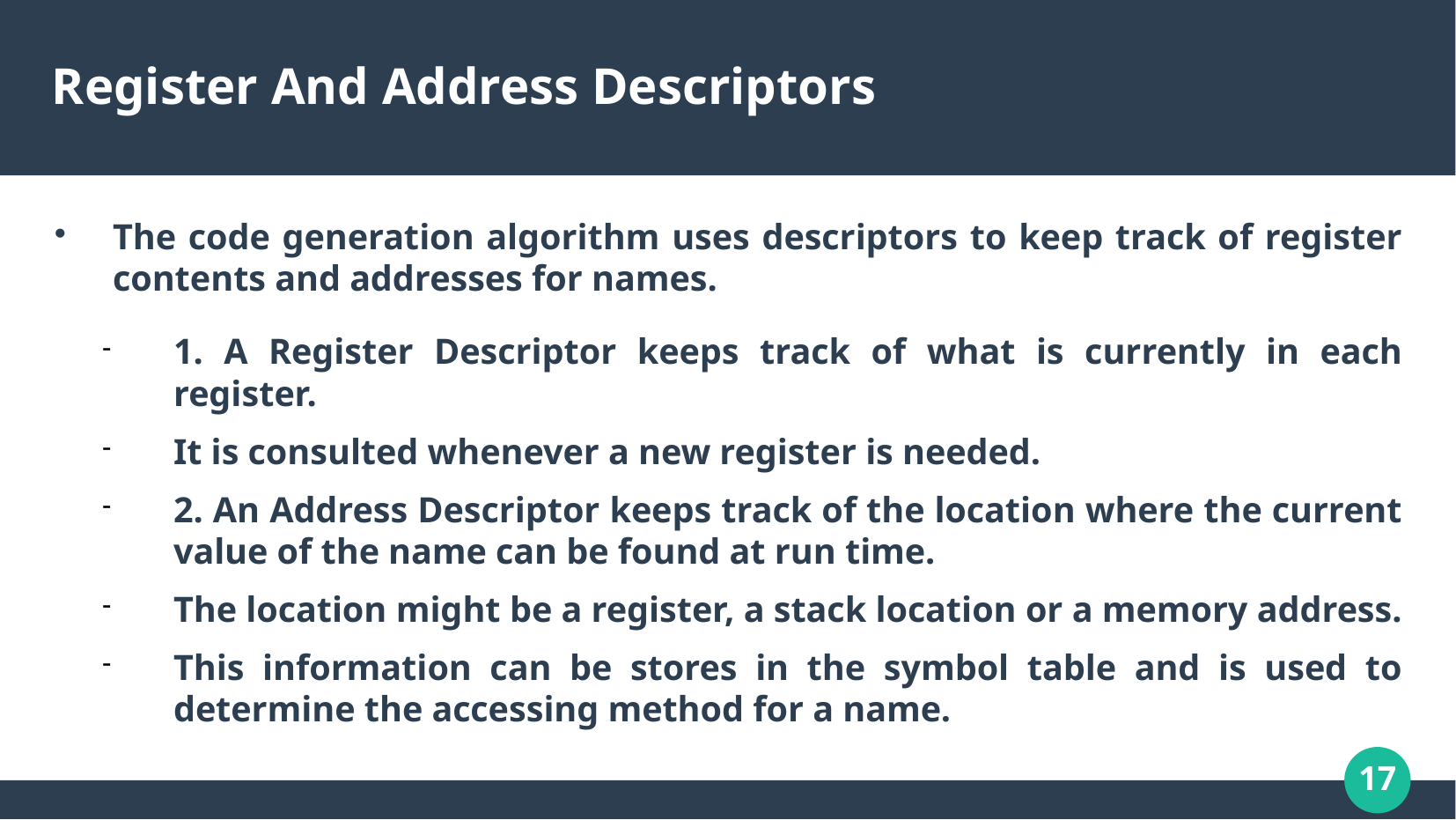

# Register And Address Descriptors
The code generation algorithm uses descriptors to keep track of register contents and addresses for names.
1. A Register Descriptor keeps track of what is currently in each register.
It is consulted whenever a new register is needed.
2. An Address Descriptor keeps track of the location where the current value of the name can be found at run time.
The location might be a register, a stack location or a memory address.
This information can be stores in the symbol table and is used to determine the accessing method for a name.